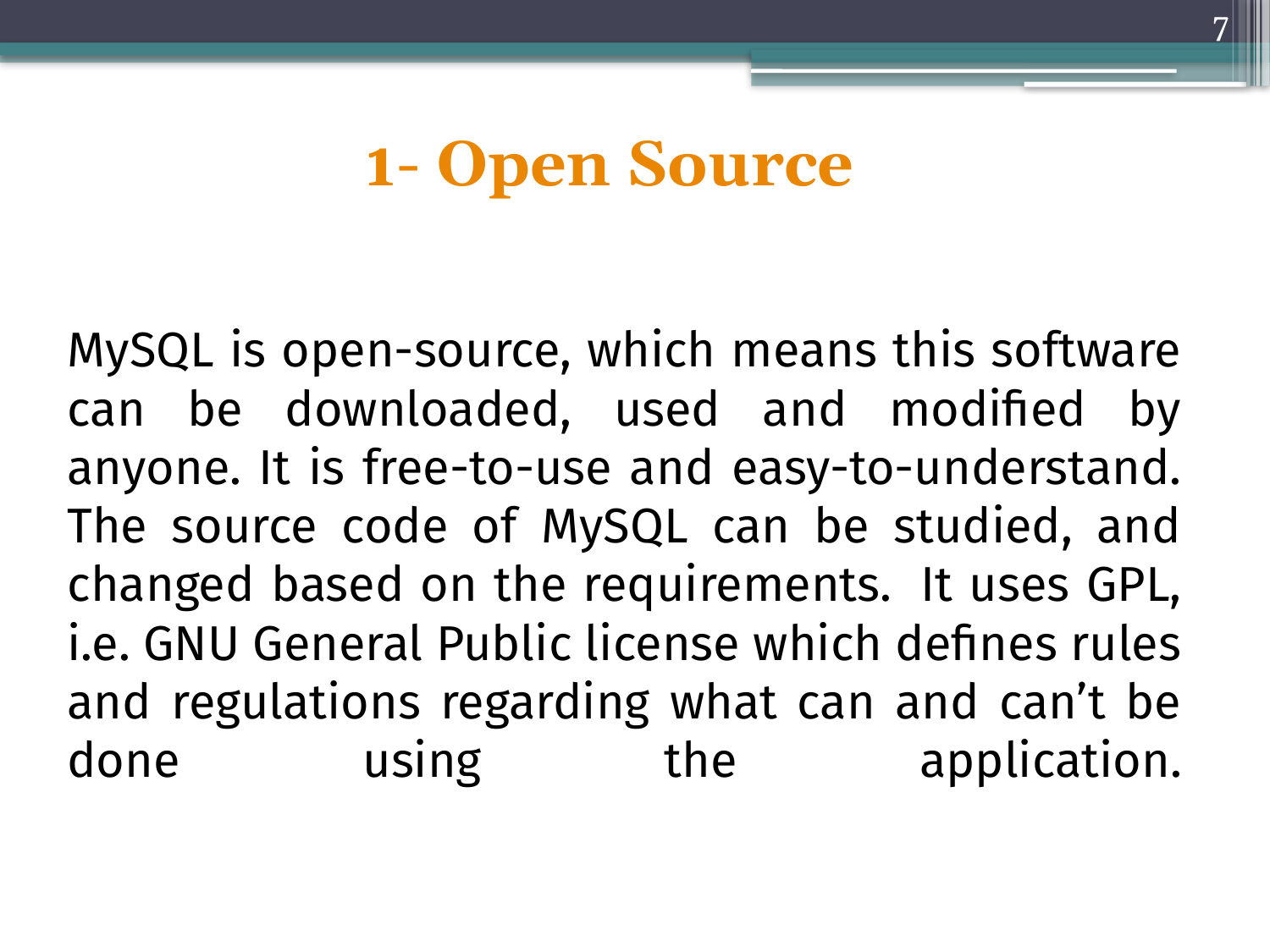

7
1- Open Source
# MySQL is open-source, which means this software can be downloaded, used and modified by anyone. It is free-to-use and easy-to-understand. The source code of MySQL can be studied, and changed based on the requirements.  It uses GPL, i.e. GNU General Public license which defines rules and regulations regarding what can and can’t be done using the application.